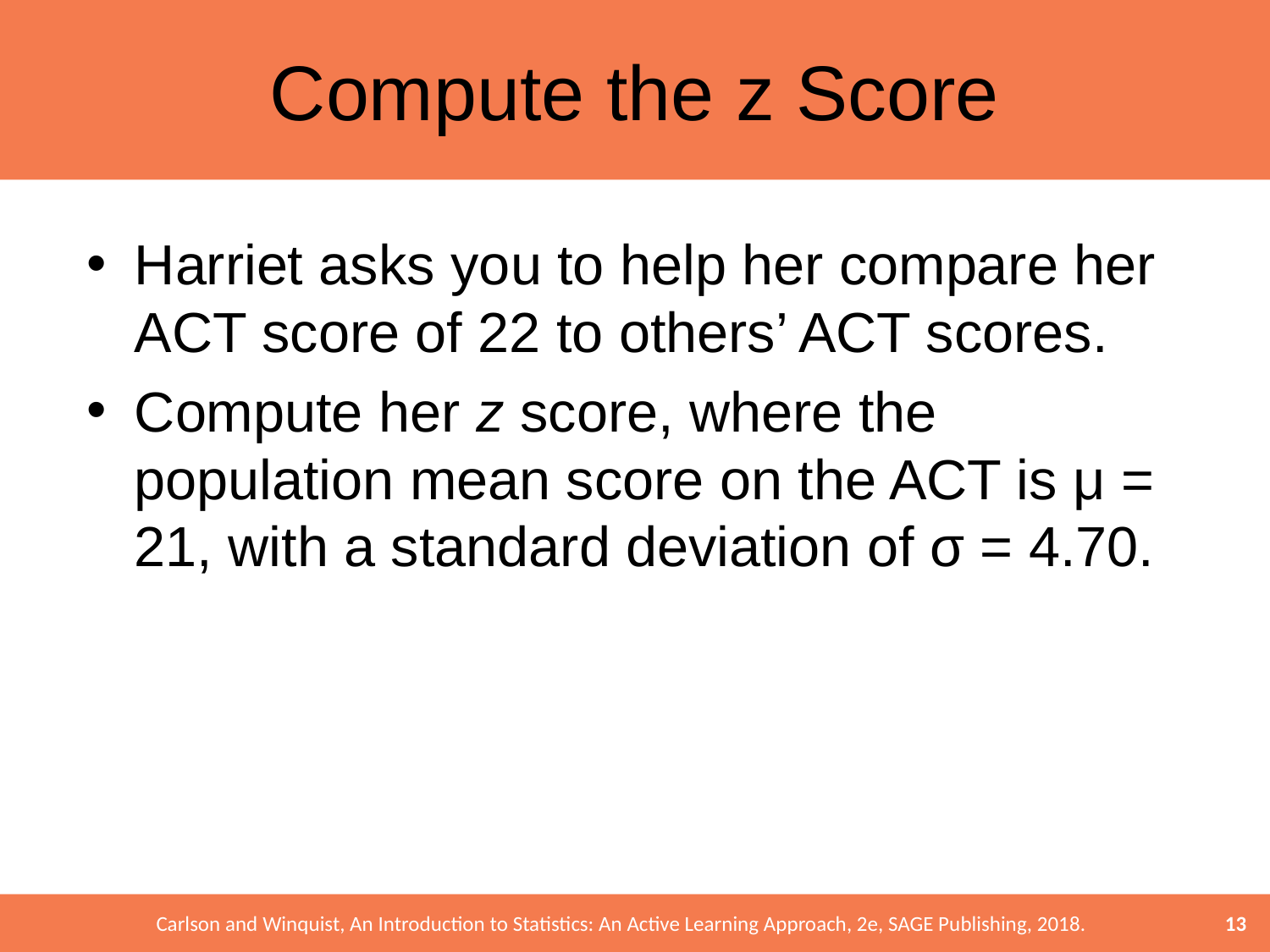

# Compute the z Score
Harriet asks you to help her compare her ACT score of 22 to others’ ACT scores.
Compute her z score, where the population mean score on the ACT is μ = 21, with a standard deviation of σ = 4.70.
13
Carlson and Winquist, An Introduction to Statistics: An Active Learning Approach, 2e, SAGE Publishing, 2018.